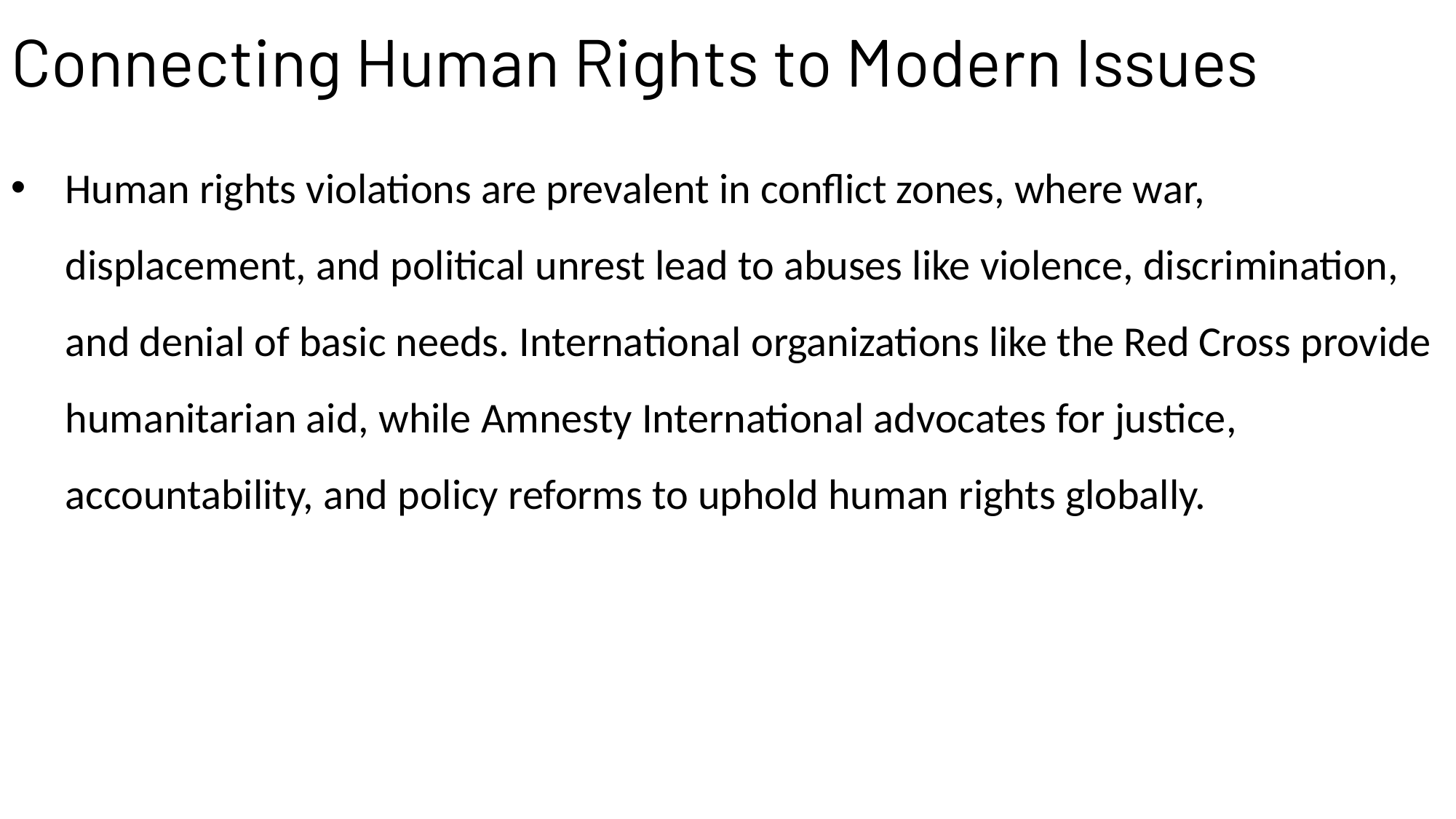

# Connecting Human Rights to Modern Issues
Human rights violations are prevalent in conflict zones, where war, displacement, and political unrest lead to abuses like violence, discrimination, and denial of basic needs. International organizations like the Red Cross provide humanitarian aid, while Amnesty International advocates for justice, accountability, and policy reforms to uphold human rights globally.